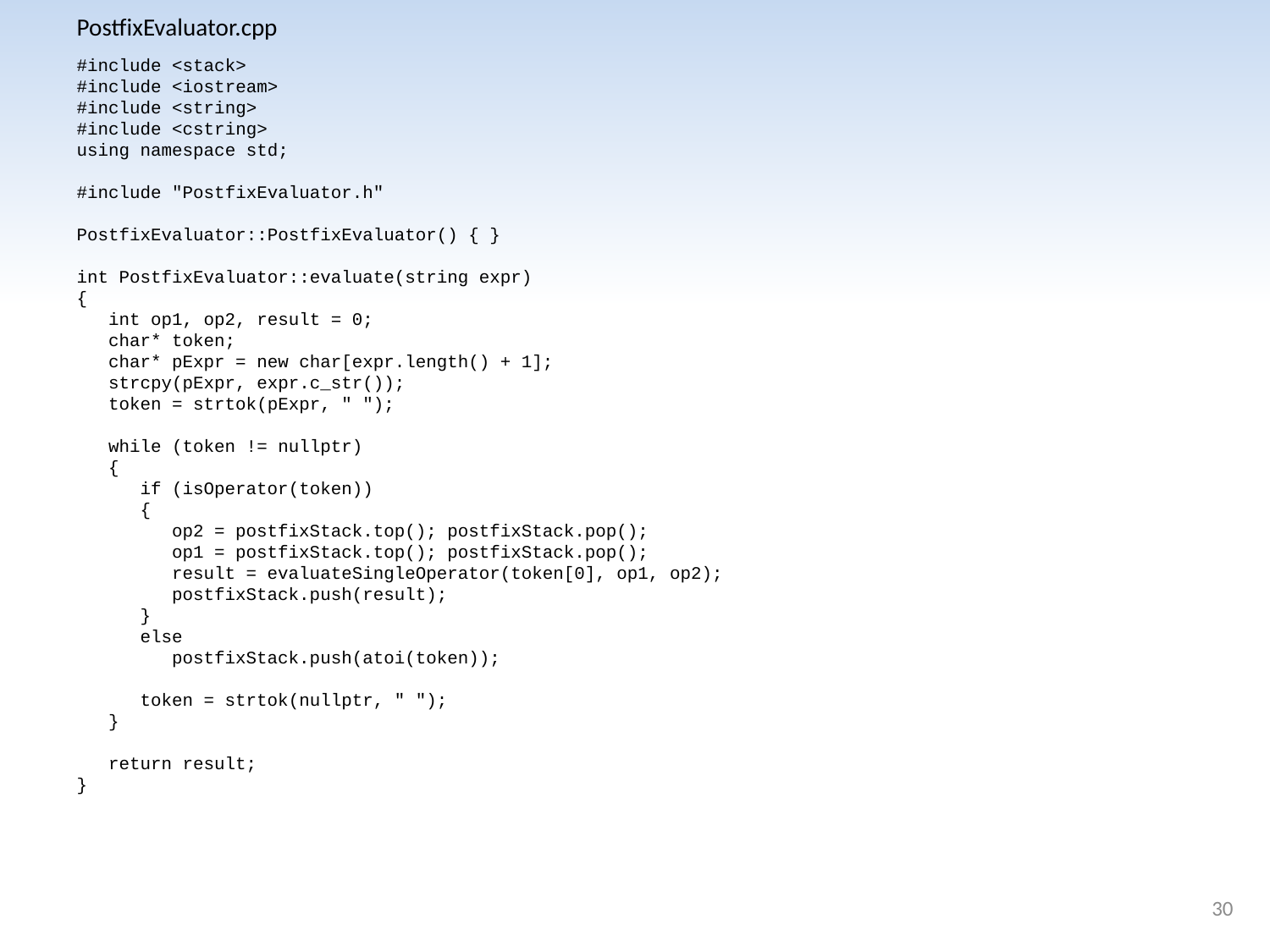

PostfixEvaluator.cpp
#include <stack>
#include <iostream>
#include <string>
#include <cstring>
using namespace std;

#include "PostfixEvaluator.h"

PostfixEvaluator::PostfixEvaluator() { }

int PostfixEvaluator::evaluate(string expr)
{
	int op1, op2, result = 0;
	char* token;
	char* pExpr = new char[expr.length() + 1];
	strcpy(pExpr, expr.c_str());
	token = strtok(pExpr, " ");

	while (token != nullptr)
	{
		if (isOperator(token))
		{
			op2 = postfixStack.top(); postfixStack.pop();
			op1 = postfixStack.top(); postfixStack.pop();
			result = evaluateSingleOperator(token[0], op1, op2);
			postfixStack.push(result);
		}
		else
			postfixStack.push(atoi(token));

		token = strtok(nullptr, " ");
	}

	return result;
}
30